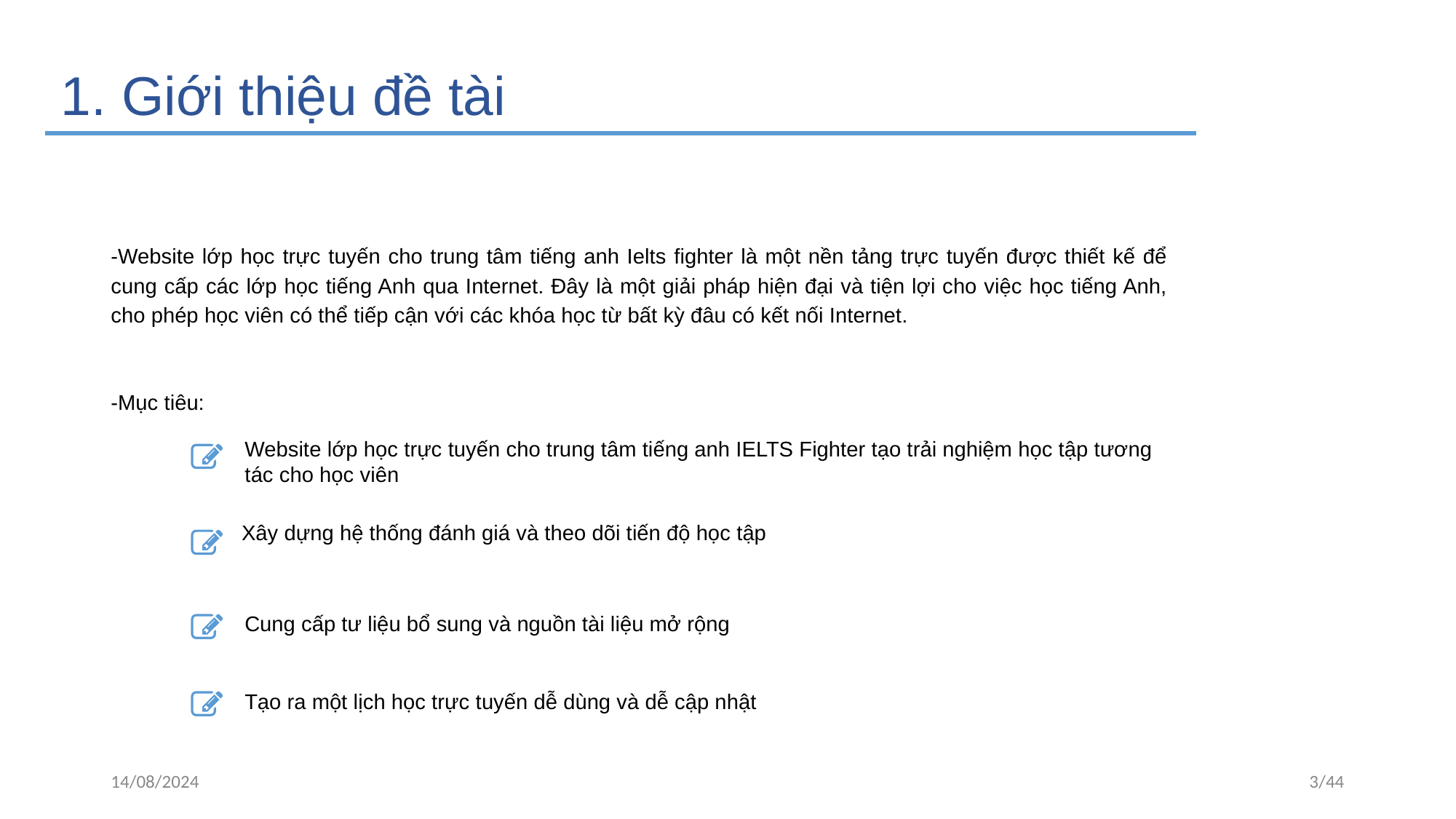

1. Giới thiệu đề tài

-Website lớp học trực tuyến cho trung tâm tiếng anh Ielts fighter là một nền tảng trực tuyến được thiết kế để cung cấp các lớp học tiếng Anh qua Internet. Đây là một giải pháp hiện đại và tiện lợi cho việc học tiếng Anh, cho phép học viên có thể tiếp cận với các khóa học từ bất kỳ đâu có kết nối Internet.

-Mục tiêu:
Website lớp học trực tuyến cho trung tâm tiếng anh IELTS Fighter tạo trải nghiệm học tập tương tác cho học viên

Xây dựng hệ thống đánh giá và theo dõi tiến độ học tập

Cung cấp tư liệu bổ sung và nguồn tài liệu mở rộng

Tạo ra một lịch học trực tuyến dễ dùng và dễ cập nhật

14/08/2024
3/44